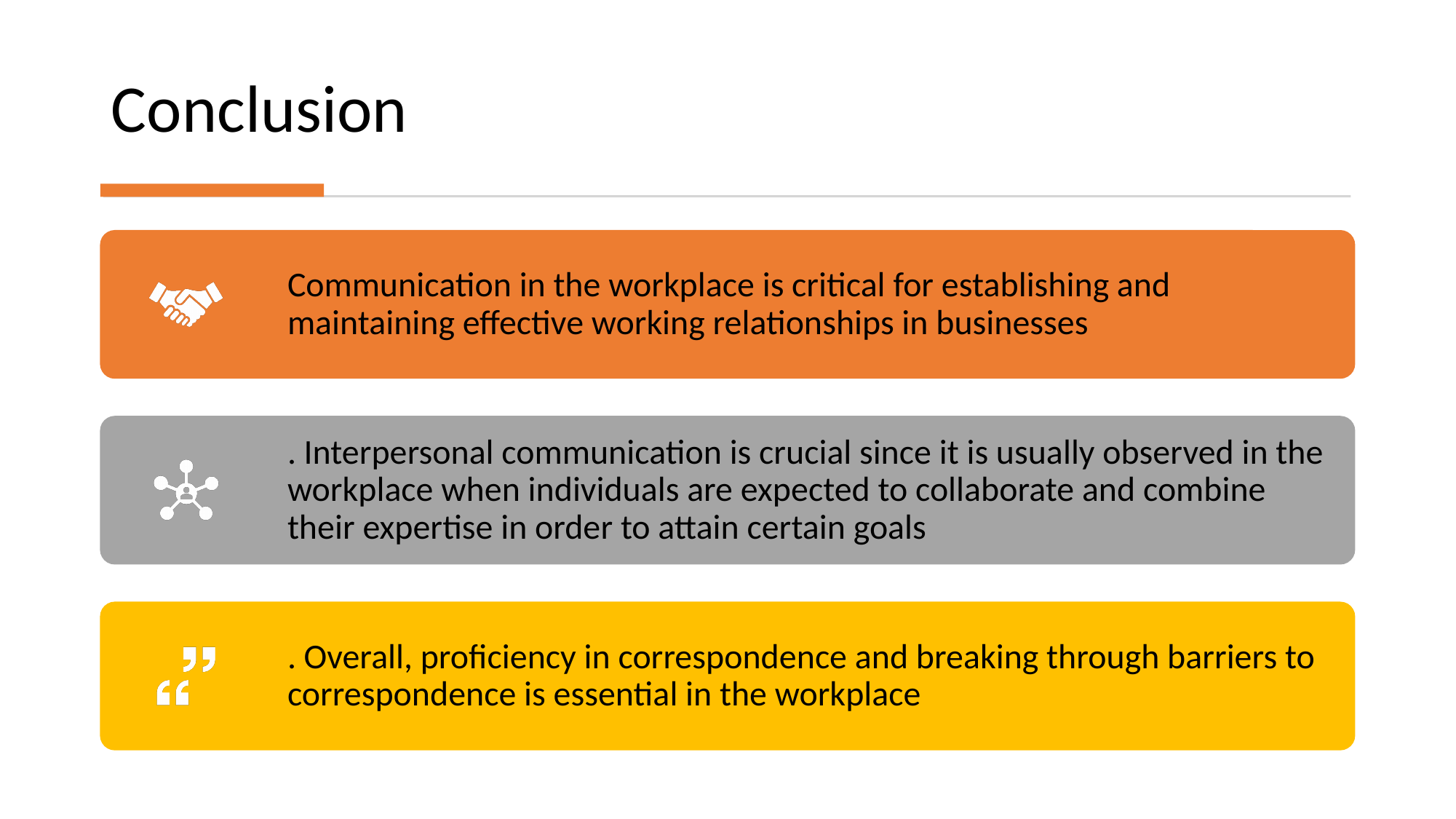

# Conclusion

Communication in the workplace is critical for establishing and maintaining effective working relationships in businesses
. Interpersonal communication is crucial since it is usually observed in the workplace when individuals are expected to collaborate and combine their expertise in order to attain certain goals
. Overall, proficiency in correspondence and breaking through barriers to correspondence is essential in the workplace